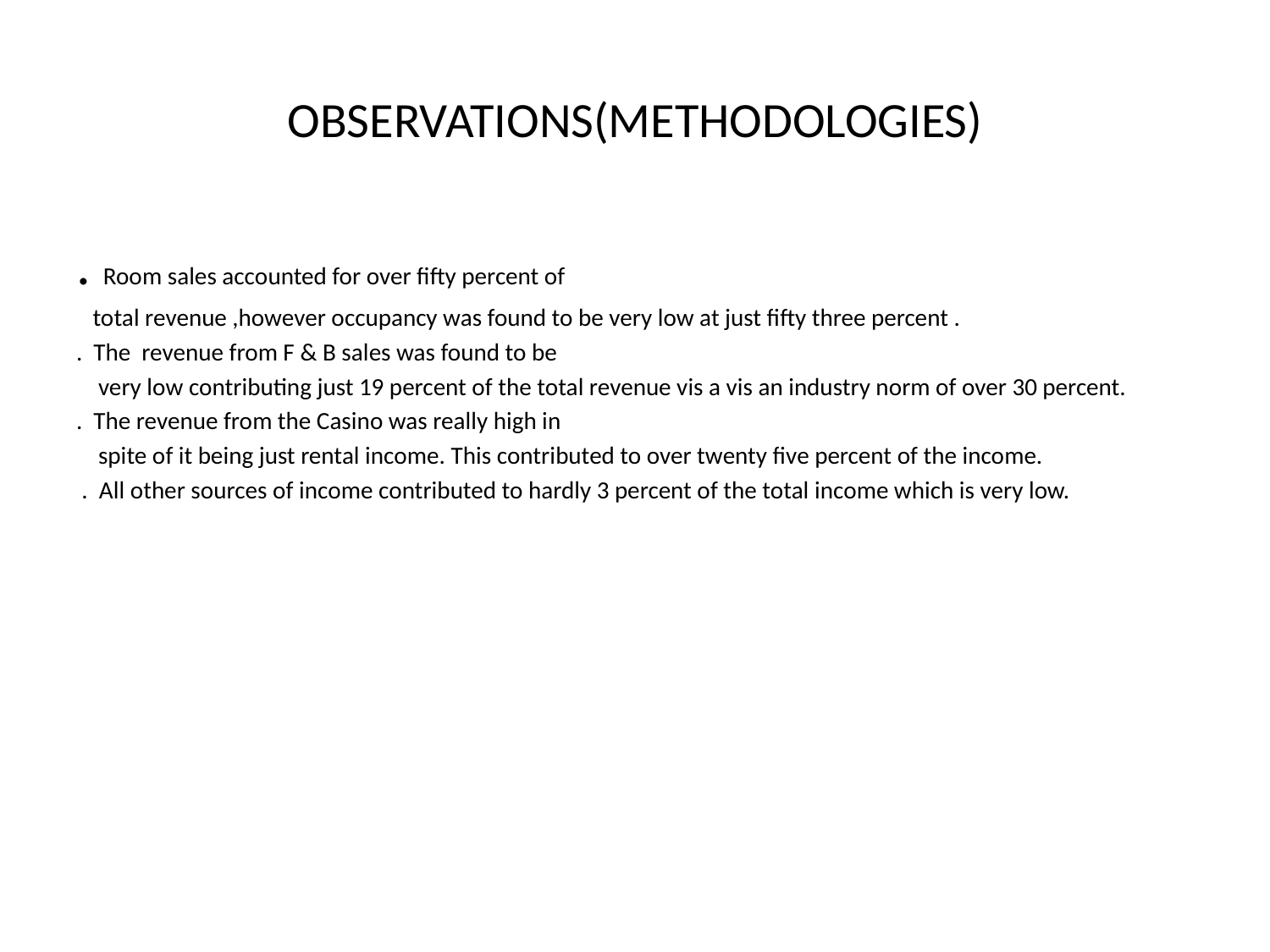

# OBSERVATIONS(METHODOLOGIES)
. Room sales accounted for over fifty percent of
   total revenue ,however occupancy was found to be very low at just fifty three percent .
.  The  revenue from F & B sales was found to be
    very low contributing just 19 percent of the total revenue vis a vis an industry norm of over 30 percent.
.  The revenue from the Casino was really high in
    spite of it being just rental income. This contributed to over twenty five percent of the income.
 .  All other sources of income contributed to hardly 3 percent of the total income which is very low.